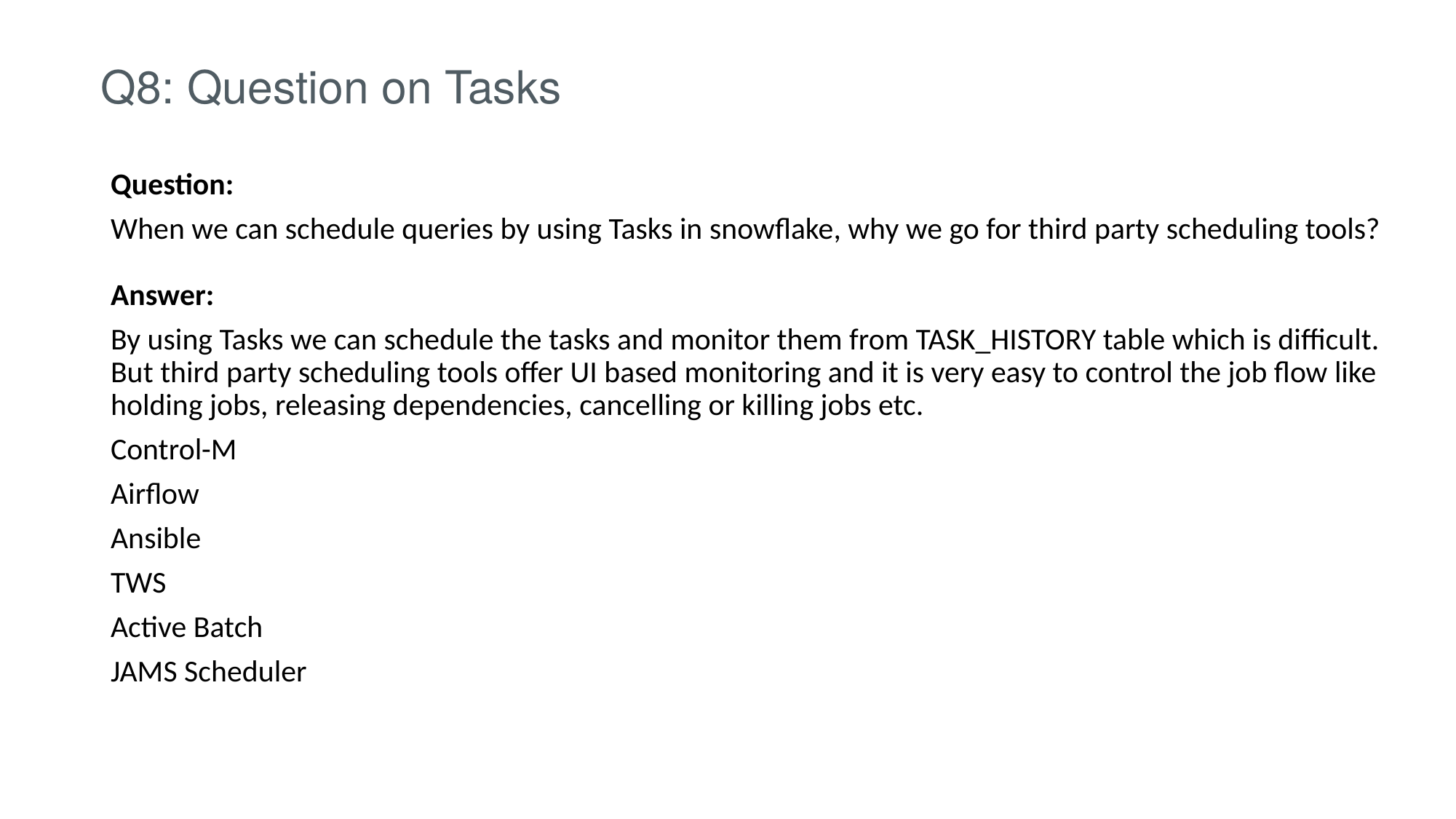

# Q8: Question on Tasks
Question:
When we can schedule queries by using Tasks in snowflake, why we go for third party scheduling tools?

Answer:
By using Tasks we can schedule the tasks and monitor them from TASK_HISTORY table which is difficult. But third party scheduling tools offer UI based monitoring and it is very easy to control the job flow like holding jobs, releasing dependencies, cancelling or killing jobs etc.
Control-M
Airflow
Ansible
TWS
Active Batch
JAMS Scheduler